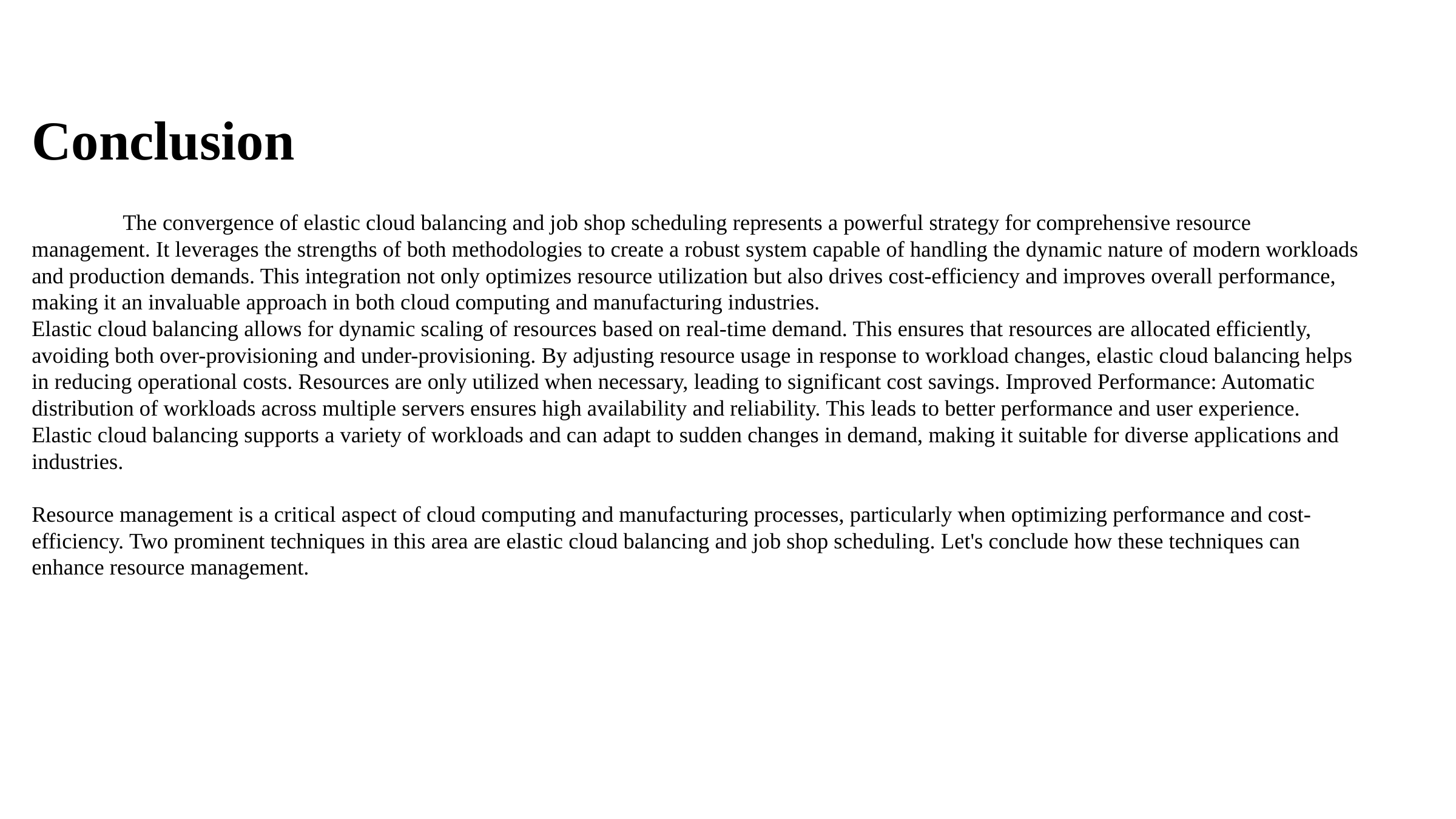

Conclusion

	The convergence of elastic cloud balancing and job shop scheduling represents a powerful strategy for comprehensive resource management. It leverages the strengths of both methodologies to create a robust system capable of handling the dynamic nature of modern workloads and production demands. This integration not only optimizes resource utilization but also drives cost-efficiency and improves overall performance, making it an invaluable approach in both cloud computing and manufacturing industries.
Elastic cloud balancing allows for dynamic scaling of resources based on real-time demand. This ensures that resources are allocated efficiently, avoiding both over-provisioning and under-provisioning. By adjusting resource usage in response to workload changes, elastic cloud balancing helps in reducing operational costs. Resources are only utilized when necessary, leading to significant cost savings. Improved Performance: Automatic distribution of workloads across multiple servers ensures high availability and reliability. This leads to better performance and user experience. Elastic cloud balancing supports a variety of workloads and can adapt to sudden changes in demand, making it suitable for diverse applications and industries.

Resource management is a critical aspect of cloud computing and manufacturing processes, particularly when optimizing performance and cost-efficiency. Two prominent techniques in this area are elastic cloud balancing and job shop scheduling. Let's conclude how these techniques can enhance resource management.